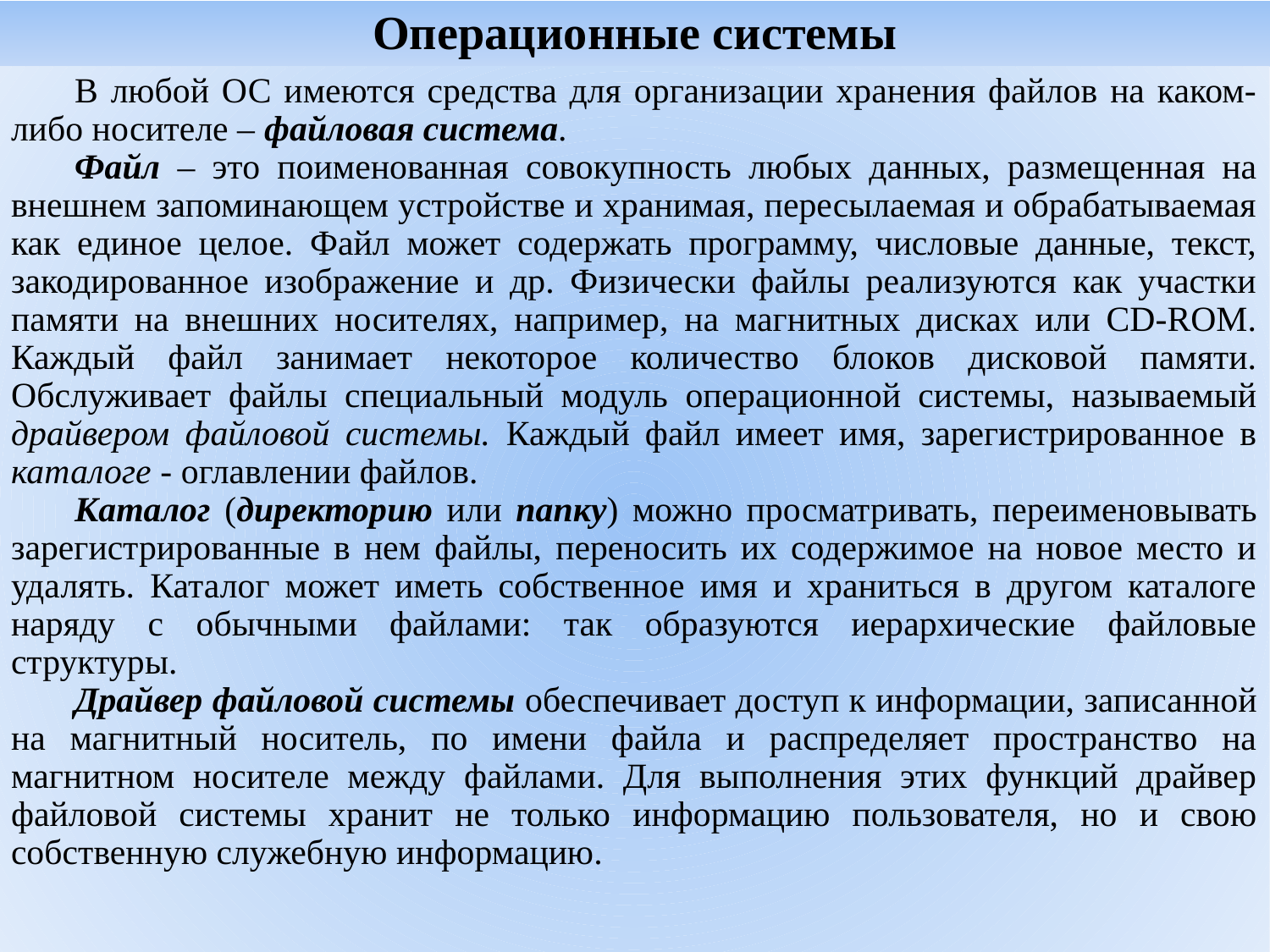

# Операционные системы
В любой ОС имеются средства для организации хранения файлов на каком-либо носителе – файловая система.
Файл – это поименованная совокупность любых данных, размещенная на внешнем запоминающем устройстве и хранимая, пересылаемая и обрабатываемая как единое целое. Файл может содержать программу, числовые данные, текст, закодированное изображение и др. Физически файлы реализуются как участки памяти на внешних носителях, например, на магнитных дисках или CD-ROM. Каждый файл занимает некоторое количество блоков дисковой памяти. Обслуживает файлы специальный модуль операционной системы, называемый драйвером файловой системы. Каждый файл имеет имя, зарегистрированное в каталоге - оглавлении файлов.
Каталог (директорию или папку) можно просматривать, переименовывать зарегистрированные в нем файлы, переносить их содержимое на новое место и удалять. Каталог может иметь собственное имя и храниться в другом каталоге наряду с обычными файлами: так образуются иерархические файловые структуры.
Драйвер файловой системы обеспечивает доступ к информации, записанной на магнитный носитель, по имени файла и распределяет пространство на магнитном носителе между файлами. Для выполнения этих функций драйвер файловой системы хранит не только информацию пользователя, но и свою собственную служебную информацию.